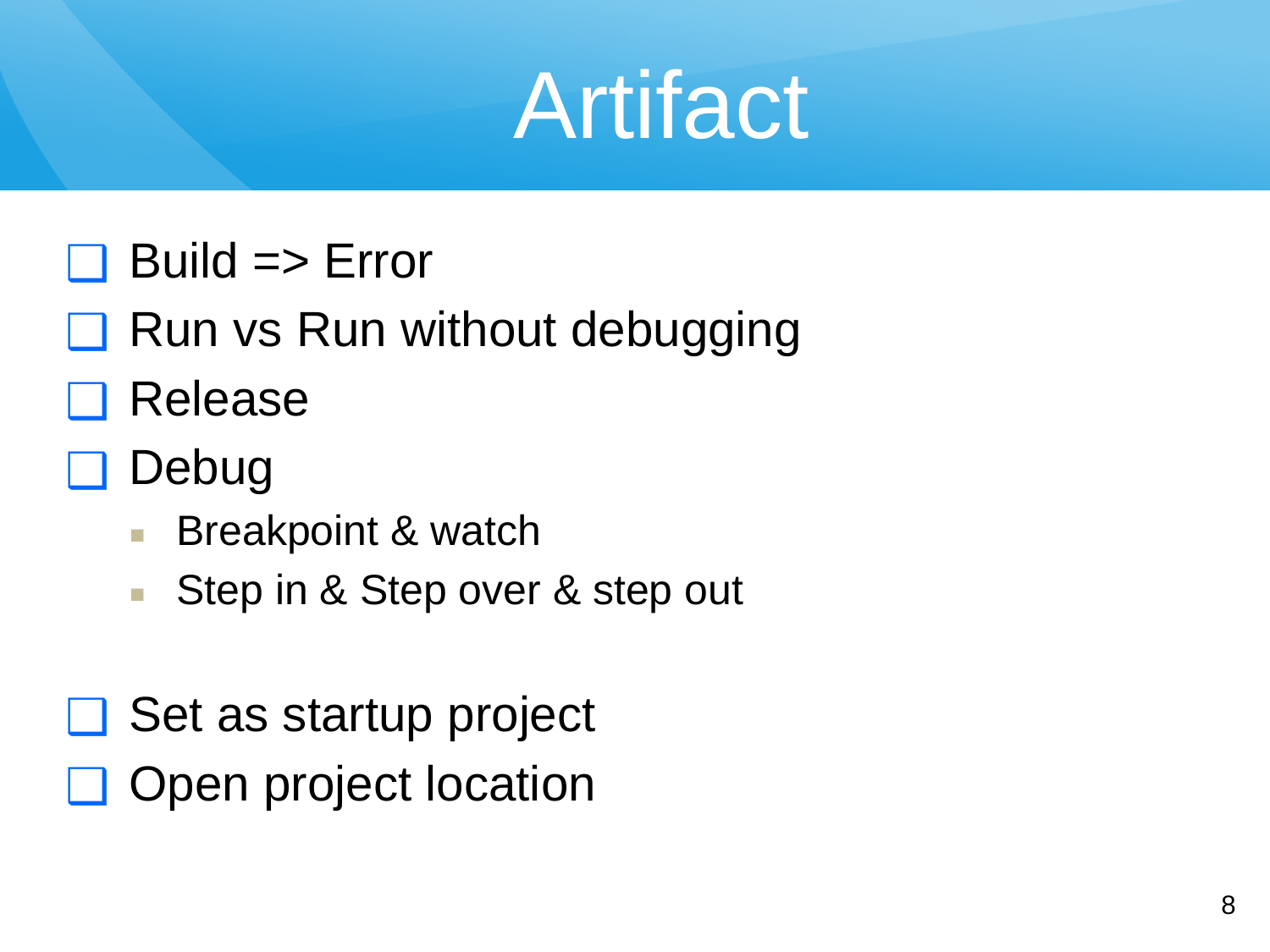

# Artifact
Build => Error
Run vs Run without debugging
Release
Debug
Breakpoint & watch
Step in & Step over & step out

Set as startup project
Open project location
8